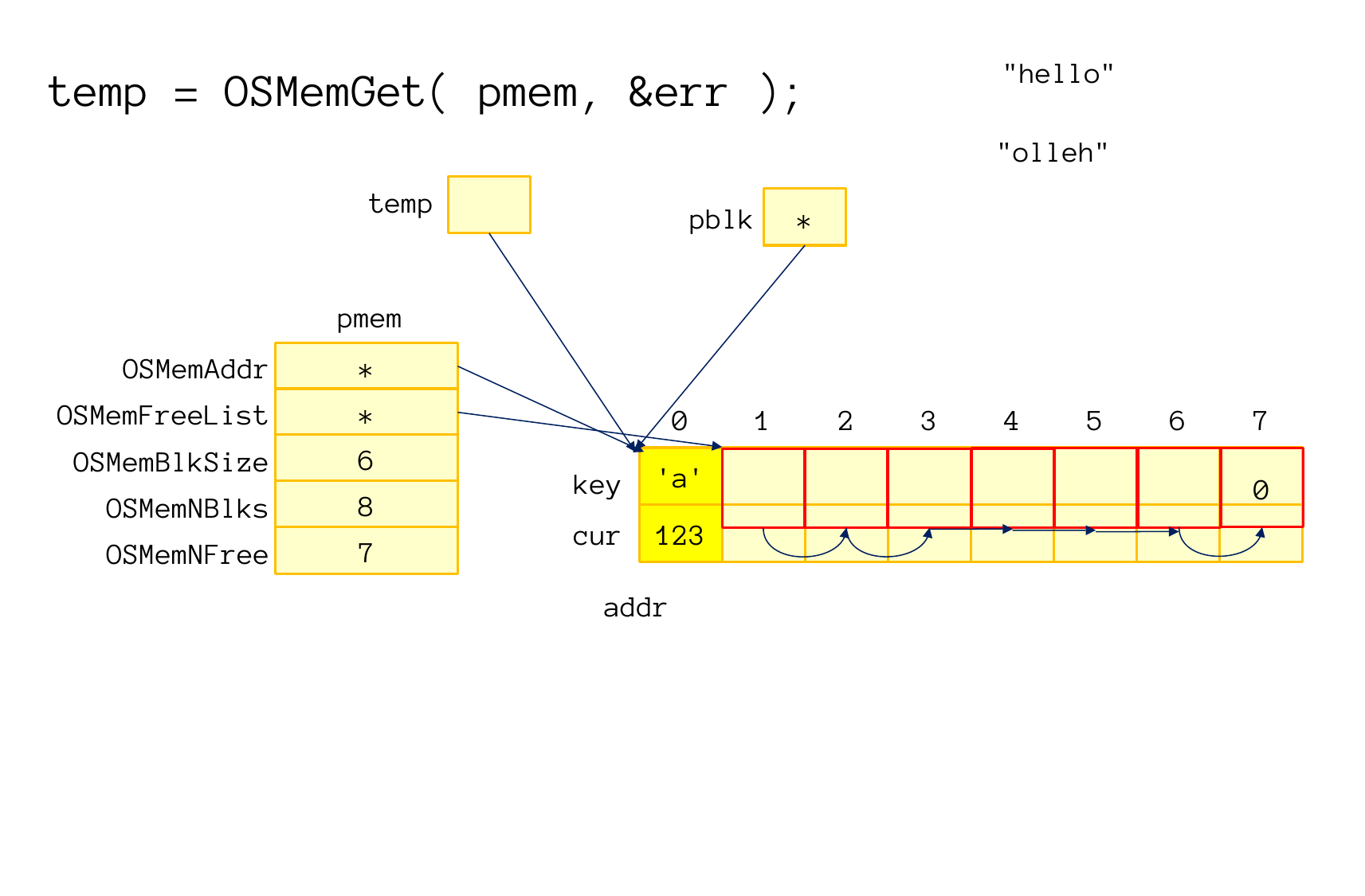

temp = OSMemGet( pmem, &err );
"hello"
"olleh"
temp

pblk
*
pmem
OSMemAddr
*
OSMemFreeList
*
0
1
2
3
4
5
6
7
OSMemBlkSize
6
key
'a'

0

OSMemNBlks
8
cur
123

OSMemNFree
7
addr